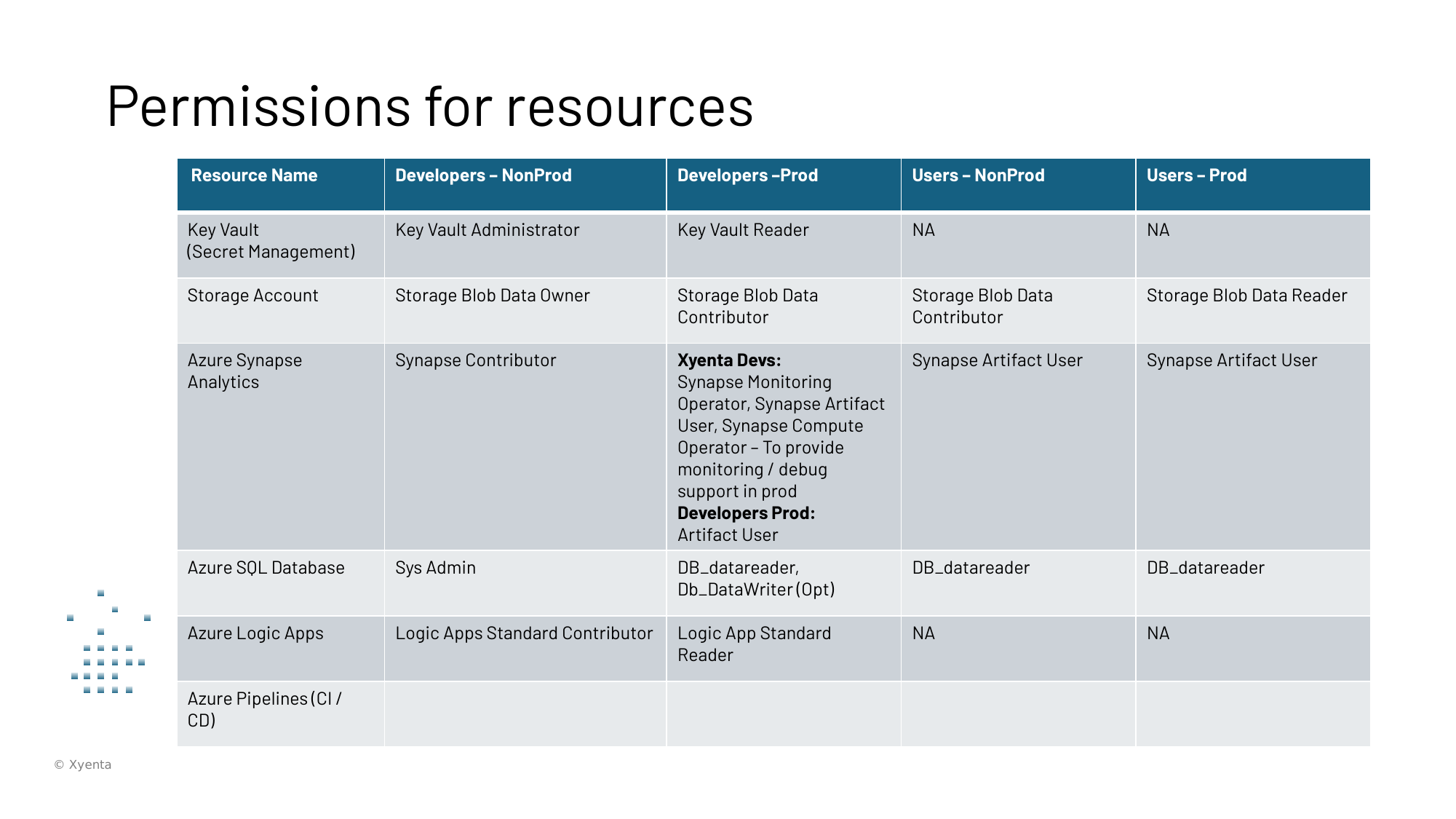

# Permissions for resources
| Resource Name | Developers – NonProd | Developers –Prod | Users – NonProd | Users – Prod |
| --- | --- | --- | --- | --- |
| Key Vault (Secret Management) | Key Vault Administrator | Key Vault Reader | NA | NA |
| Storage Account | Storage Blob Data Owner | Storage Blob Data Contributor | Storage Blob Data Contributor | Storage Blob Data Reader |
| Azure Synapse Analytics | Synapse Contributor | Xyenta Devs: Synapse Monitoring Operator, Synapse Artifact User, Synapse Compute Operator – To provide monitoring / debug support in prod Developers Prod: Artifact User | Synapse Artifact User | Synapse Artifact User |
| Azure SQL Database | Sys Admin | DB\_datareader, Db\_DataWriter (Opt) | DB\_datareader | DB\_datareader |
| Azure Logic Apps | Logic Apps Standard Contributor | Logic App Standard Reader | NA | NA |
| Azure Pipelines (CI / CD) |  |  |  |  |

© Xyenta